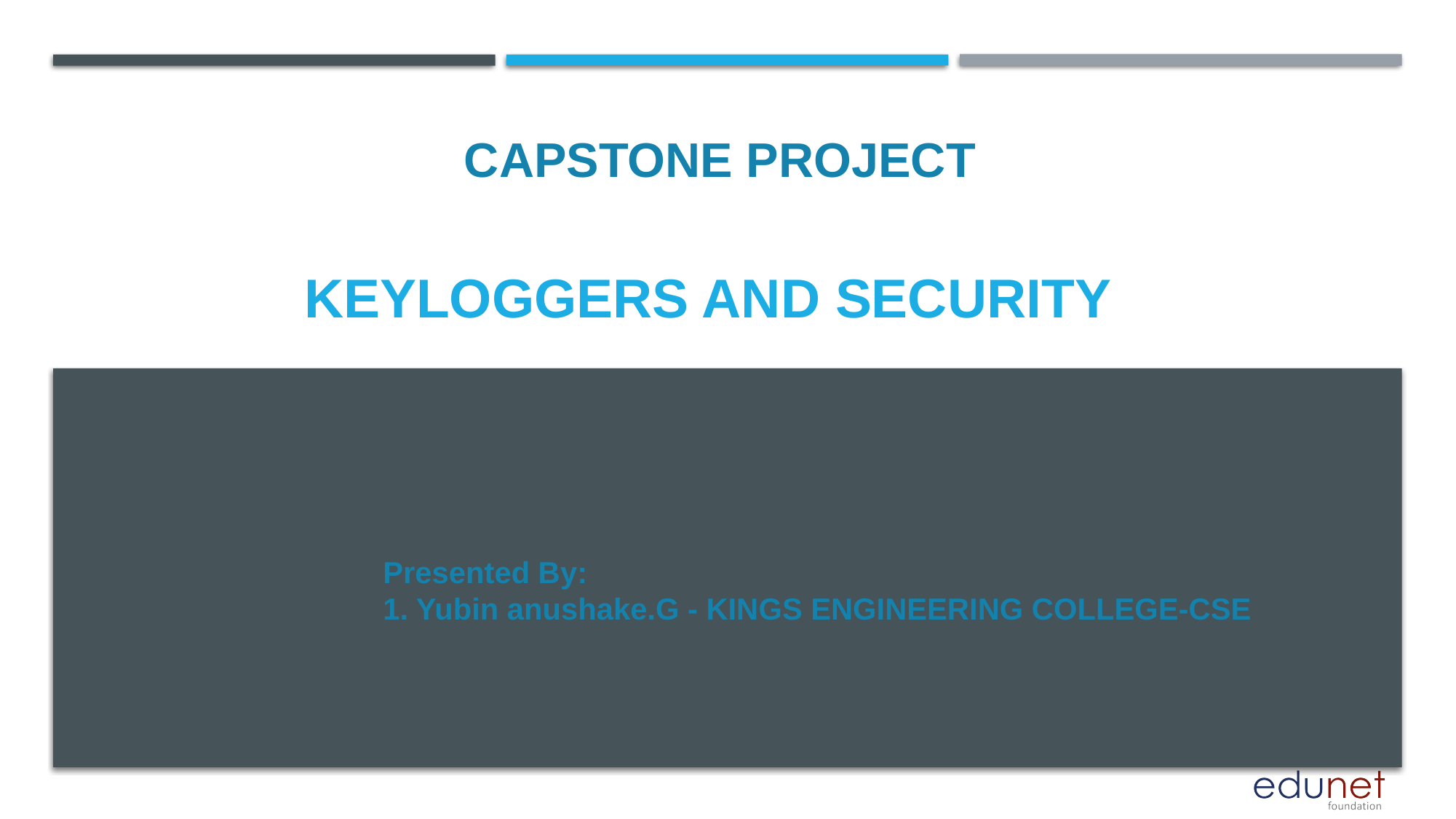

CAPSTONE PROJECT
# Keyloggers and security
Presented By:
1. Yubin anushake.G - KINGS ENGINEERING COLLEGE-CSE